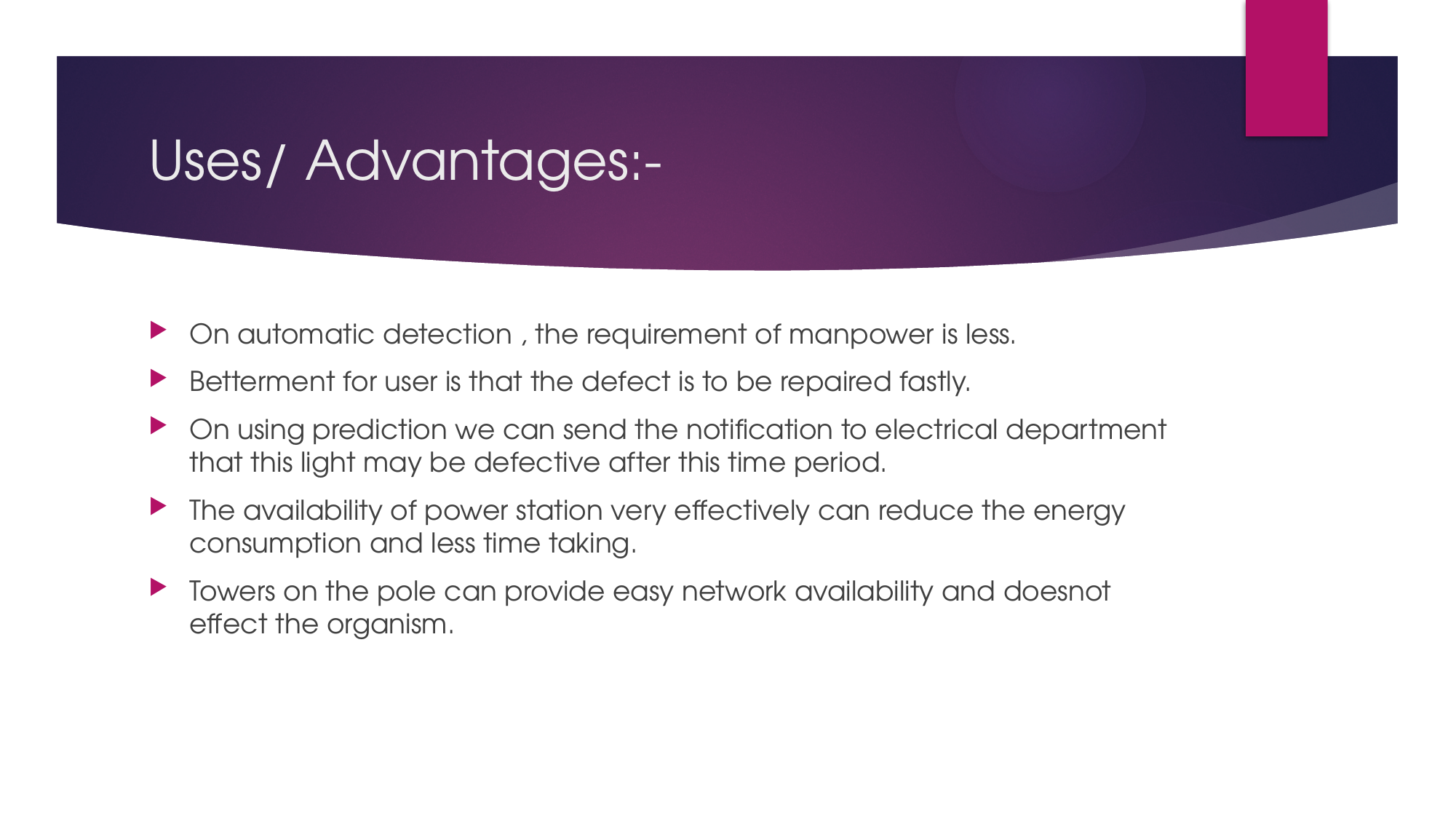

# Uses/ Advantages:-
On automatic detection , the requirement of manpower is less.
Betterment for user is that the defect is to be repaired fastly.
On using prediction we can send the notification to electrical department that this light may be defective after this time period.
The availability of power station very effectively can reduce the energy consumption and less time taking.
Towers on the pole can provide easy network availability and doesnot effect the organism.